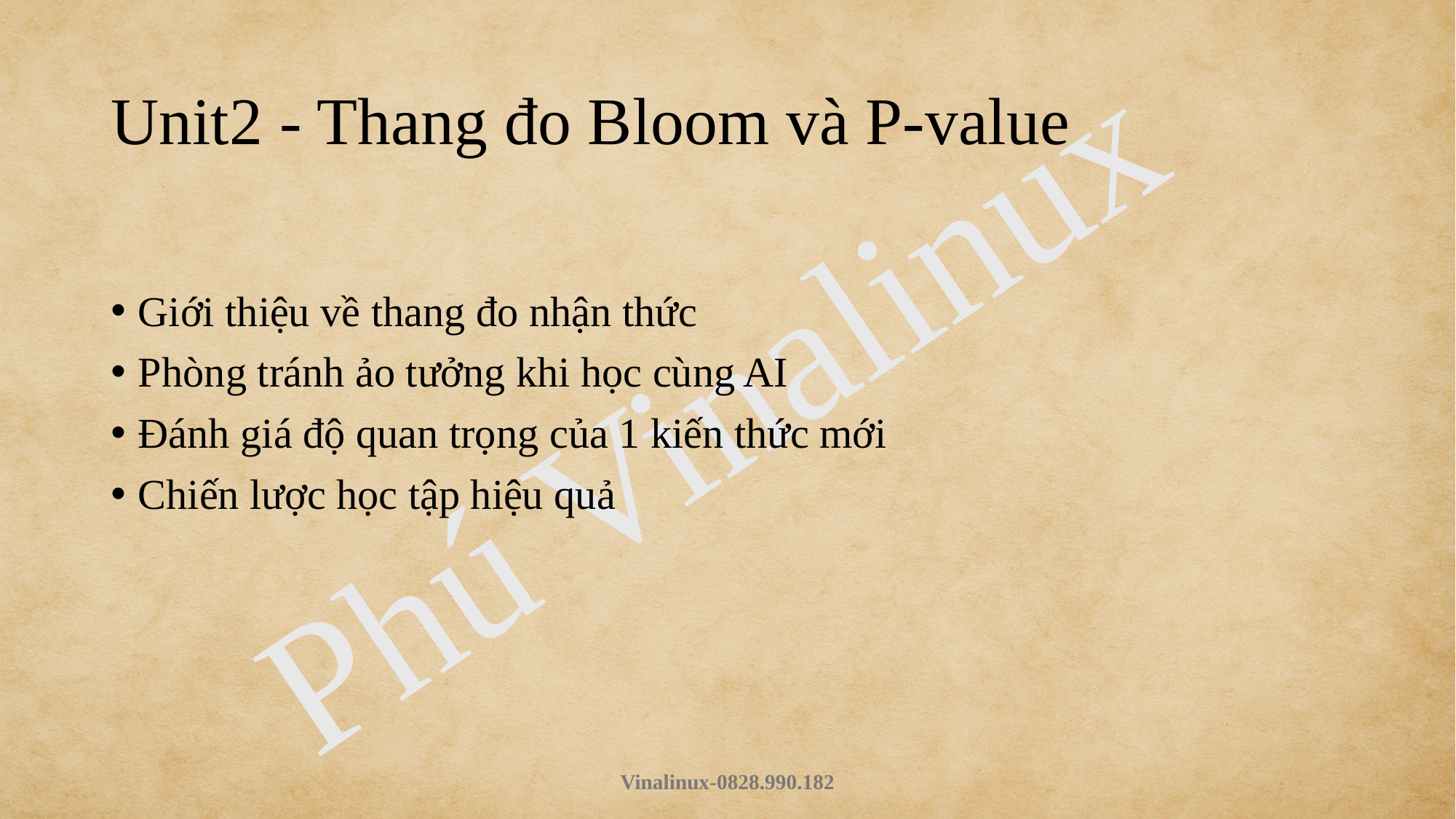

# Unit2 - Thang đo Bloom và P-value

Giới thiệu về thang đo nhận thức
Phòng tránh ảo tưởng khi học cùng AI
Đánh giá độ quan trọng của 1 kiến thức mới
Chiến lược học tập hiệu quả
Phú Vinalinux
Vinalinux-0828.990.182